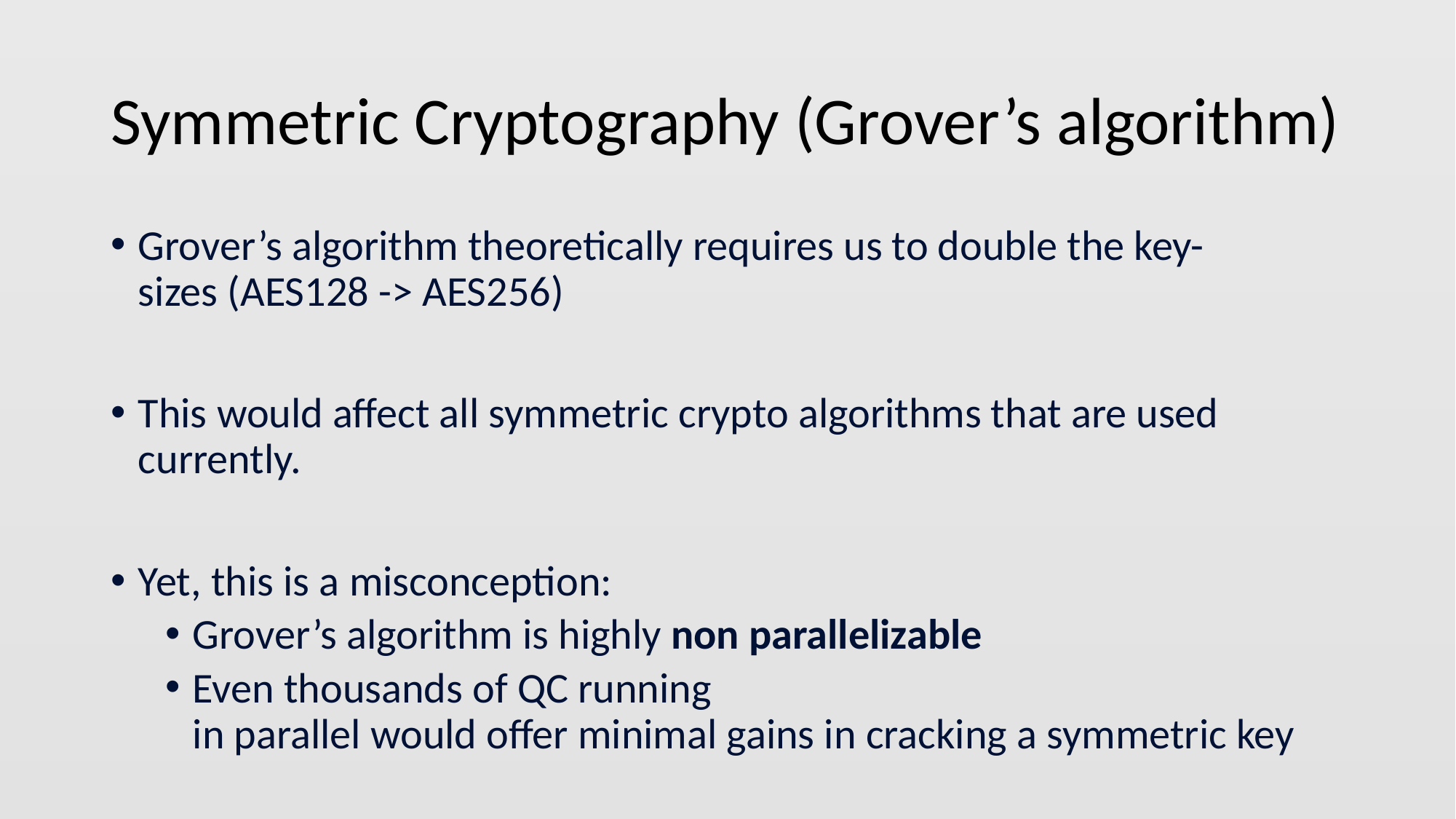

# Symmetric Cryptography (Grover’s algorithm)
Grover’s algorithm theoretically requires us to double the key-sizes (AES128 -> AES256)​

This would affect all symmetric crypto algorithms that are used currently.

Yet, this is a misconception:​
Grover’s algorithm is highly non parallelizable​
Even thousands of QC running in parallel would offer minimal gains in cracking a symmetric key​